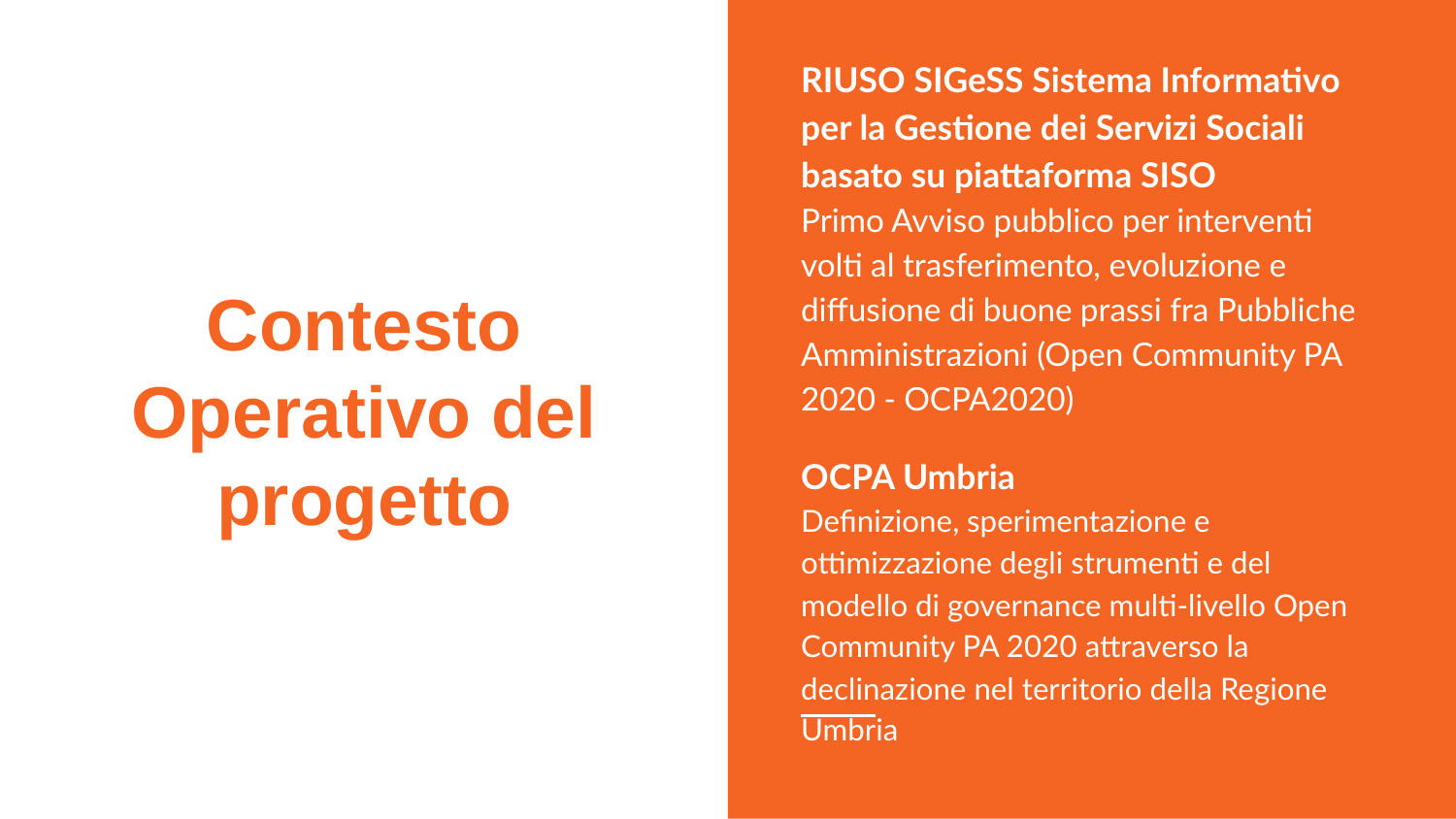

RIUSO SIGeSS Sistema Informativo per la Gestione dei Servizi Sociali basato su piattaforma SISO
Primo Avviso pubblico per interventi volti al trasferimento, evoluzione e diffusione di buone prassi fra Pubbliche Amministrazioni (Open Community PA 2020 - OCPA2020)
OCPA Umbria
Definizione, sperimentazione e ottimizzazione degli strumenti e del modello di governance multi-livello Open Community PA 2020 attraverso la declinazione nel territorio della Regione Umbria
# Contesto Operativo del progetto